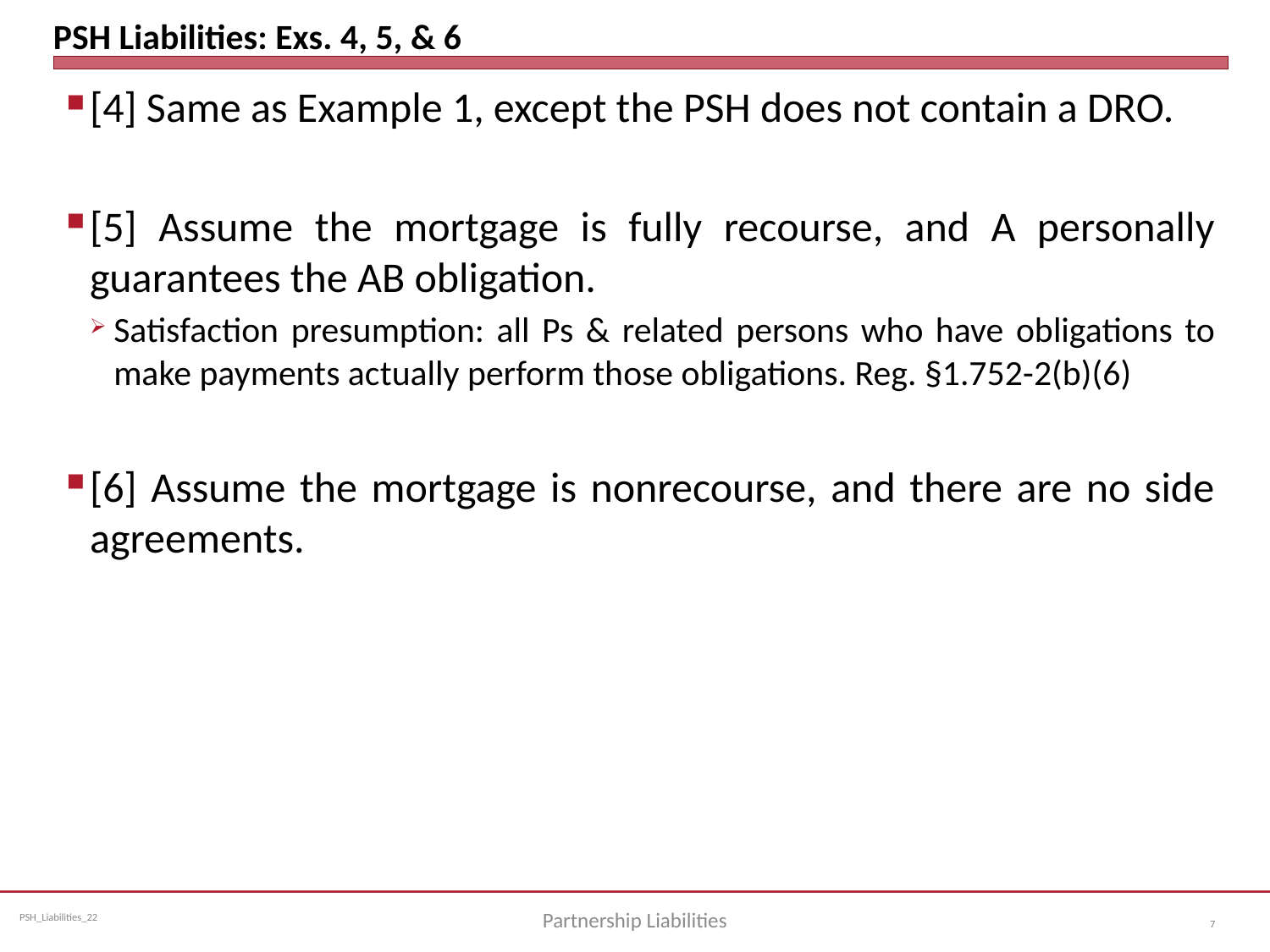

# PSH Liabilities: Exs. 4, 5, & 6
[4] Same as Example 1, except the PSH does not contain a DRO.

[5] Assume the mortgage is fully recourse, and A personally guarantees the AB obligation.
Satisfaction presumption: all Ps & related persons who have obligations to make payments actually perform those obligations. Reg. §1.752-2(b)(6)

[6] Assume the mortgage is nonrecourse, and there are no side agreements.
Partnership Liabilities
7